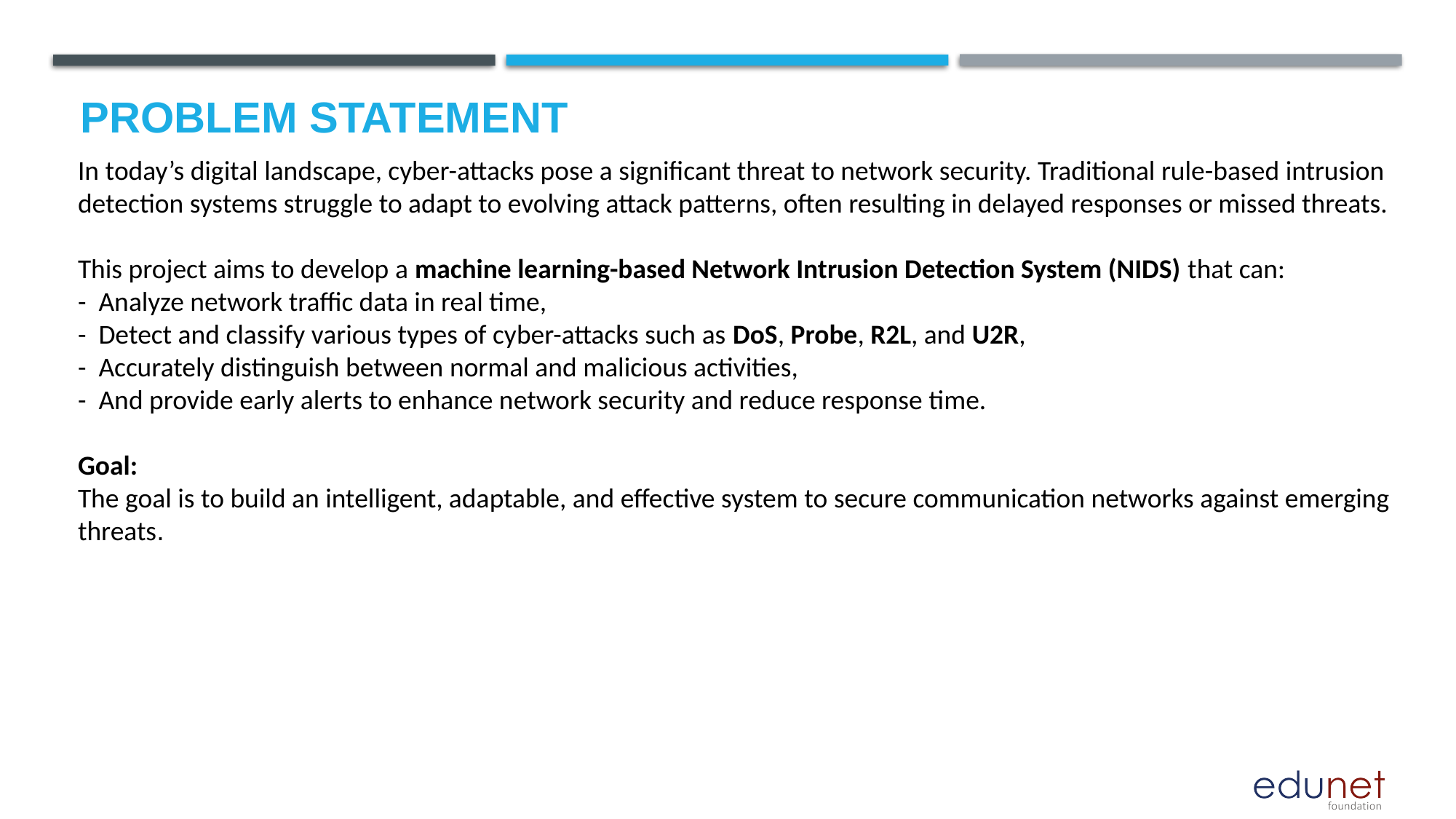

# Problem Statement
In today’s digital landscape, cyber-attacks pose a significant threat to network security. Traditional rule-based intrusion detection systems struggle to adapt to evolving attack patterns, often resulting in delayed responses or missed threats.

This project aims to develop a machine learning-based Network Intrusion Detection System (NIDS) that can:
-  Analyze network traffic data in real time,
-  Detect and classify various types of cyber-attacks such as DoS, Probe, R2L, and U2R,
-  Accurately distinguish between normal and malicious activities,
-  And provide early alerts to enhance network security and reduce response time.

Goal:
The goal is to build an intelligent, adaptable, and effective system to secure communication networks against emerging threats.